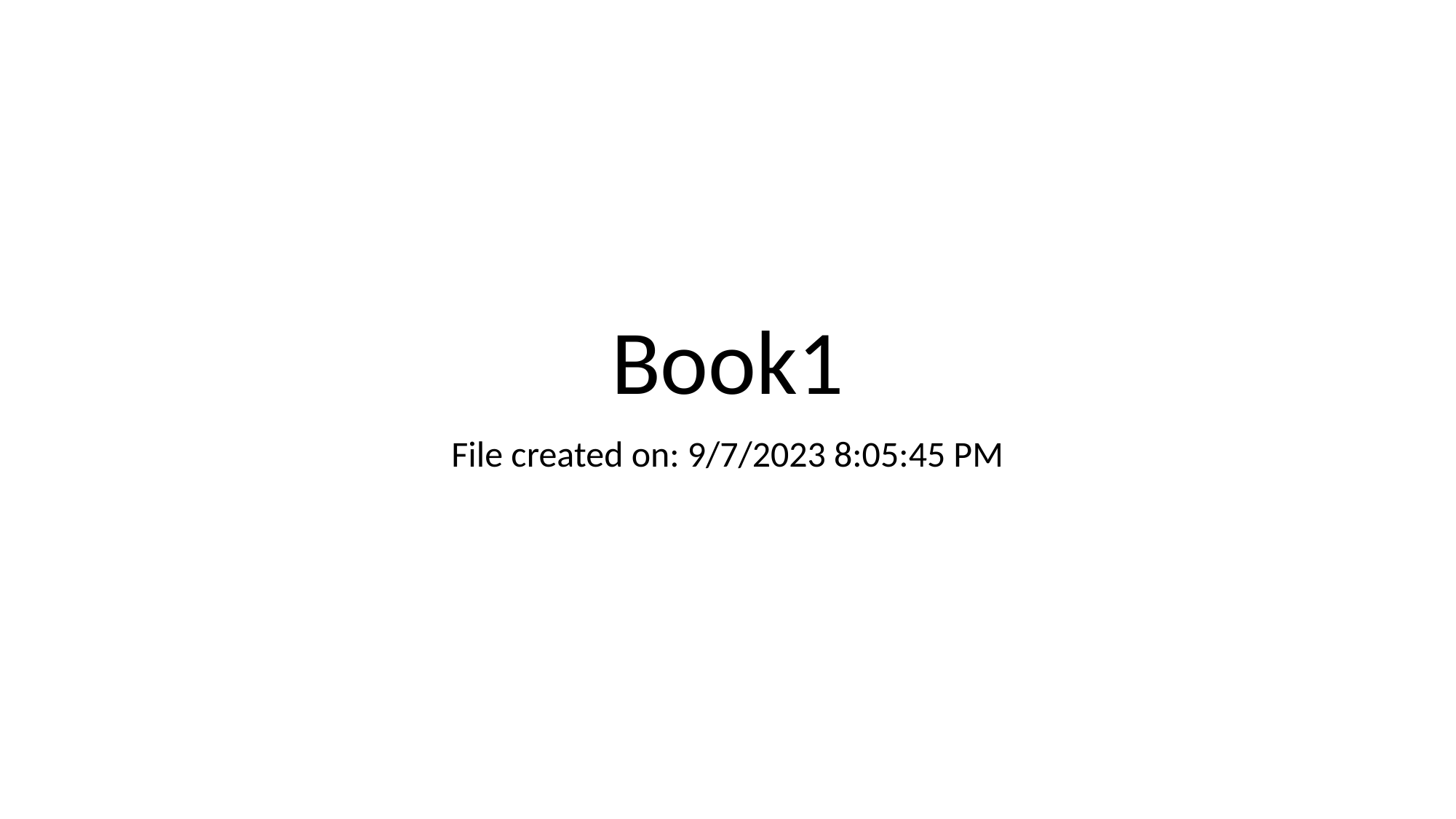

# Book1
File created on: 9/7/2023 8:05:45 PM